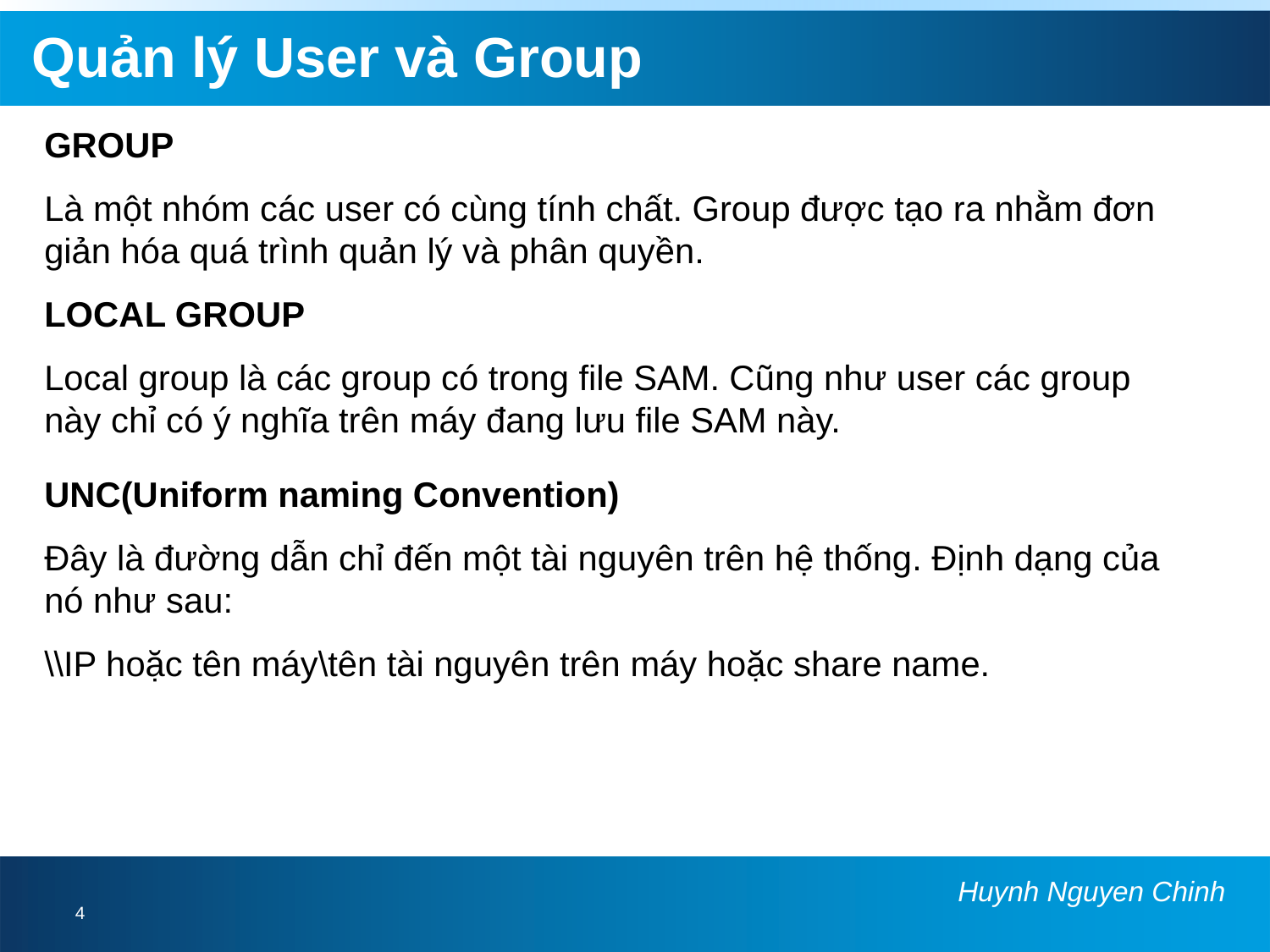

# Quản lý User và Group
GROUP
Là một nhóm các user có cùng tính chất. Group được tạo ra nhằm đơn giản hóa quá trình quản lý và phân quyền.
LOCAL GROUP
Local group là các group có trong file SAM. Cũng như user các group này chỉ có ý nghĩa trên máy đang lưu file SAM này.
UNC(Uniform naming Convention)
Đây là đường dẫn chỉ đến một tài nguyên trên hệ thống. Định dạng của nó như sau:
\\IP hoặc tên máy\tên tài nguyên trên máy hoặc share name.